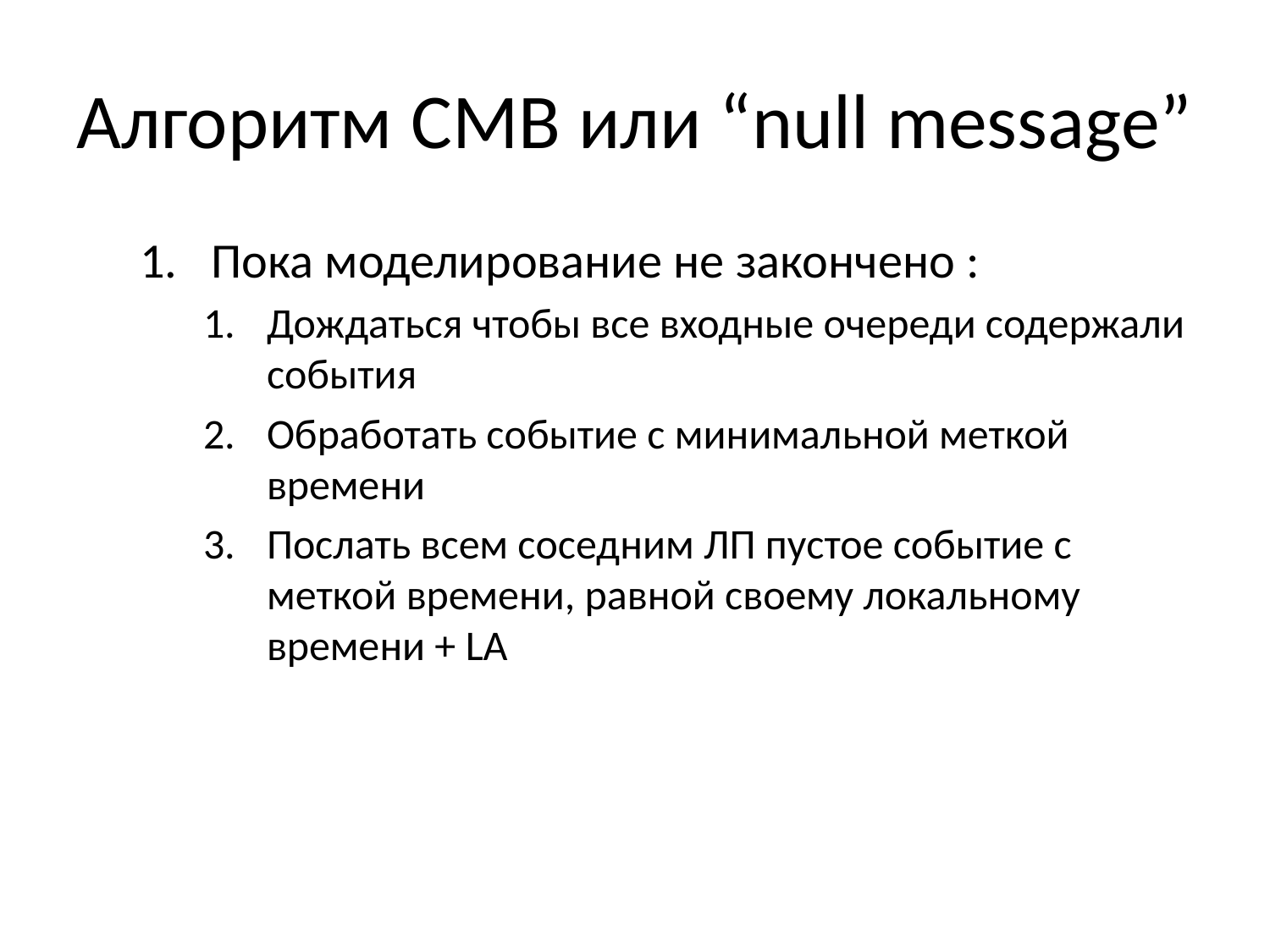

# Алгоритм CMB или “null message”
Пока моделирование не закончено :
Дождаться чтобы все входные очереди содержали события
Обработать событие с минимальной меткой времени
Послать всем соседним ЛП пустое событие с меткой времени, равной своему локальному времени + LA